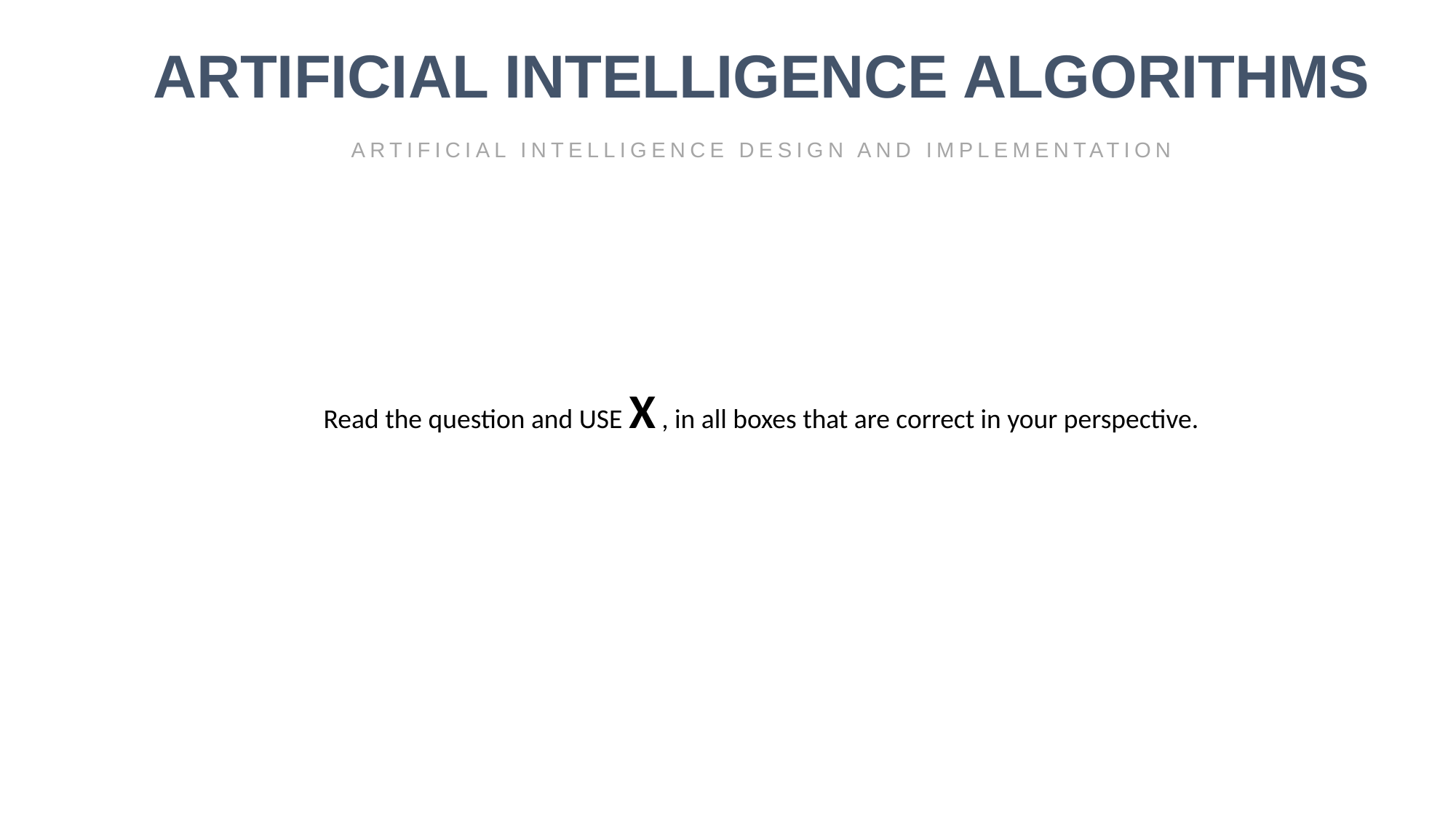

ARTIFICIAL INTELLIGENCE ALGORITHMS
Artificial Intelligence Design and Implementation
Read the question and USE X , in all boxes that are correct in your perspective.